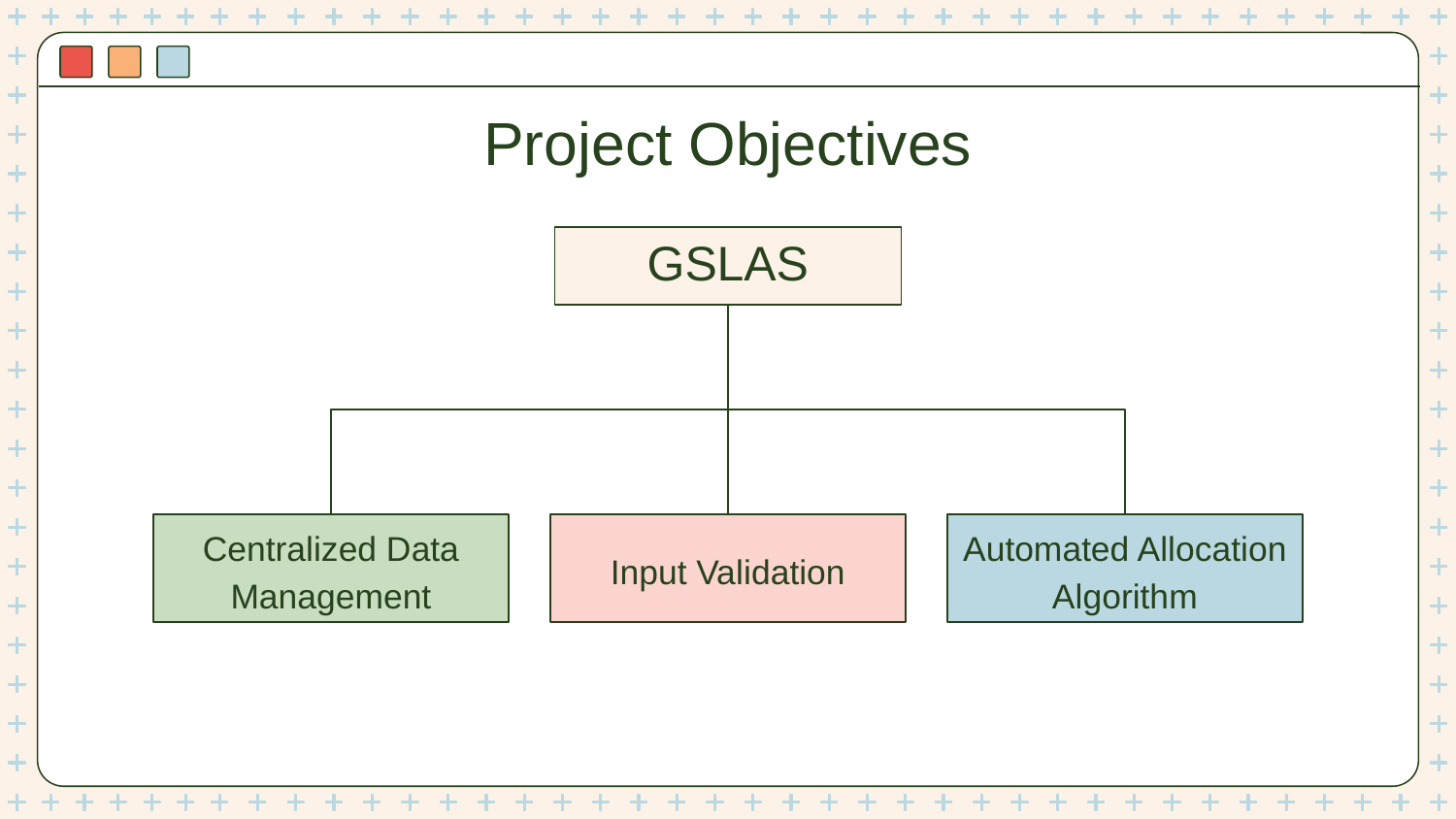

# Project Objectives
GSLAS
Centralized Data Management
Input Validation
Automated Allocation Algorithm